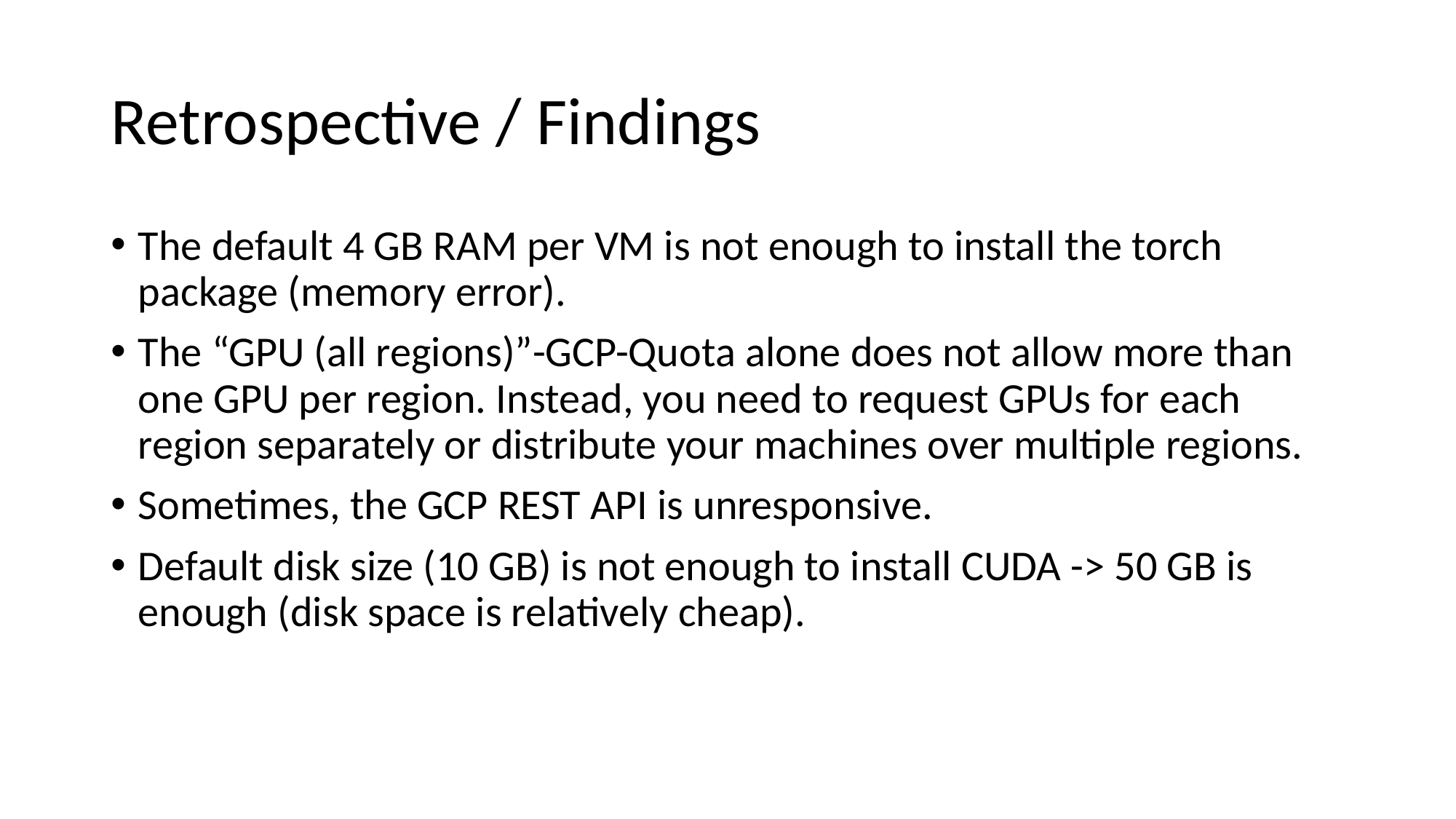

# Retrospective / Findings
The default 4 GB RAM per VM is not enough to install the torch package (memory error).
The “GPU (all regions)”-GCP-Quota alone does not allow more than one GPU per region. Instead, you need to request GPUs for each region separately or distribute your machines over multiple regions.
Sometimes, the GCP REST API is unresponsive.
Default disk size (10 GB) is not enough to install CUDA -> 50 GB is enough (disk space is relatively cheap).